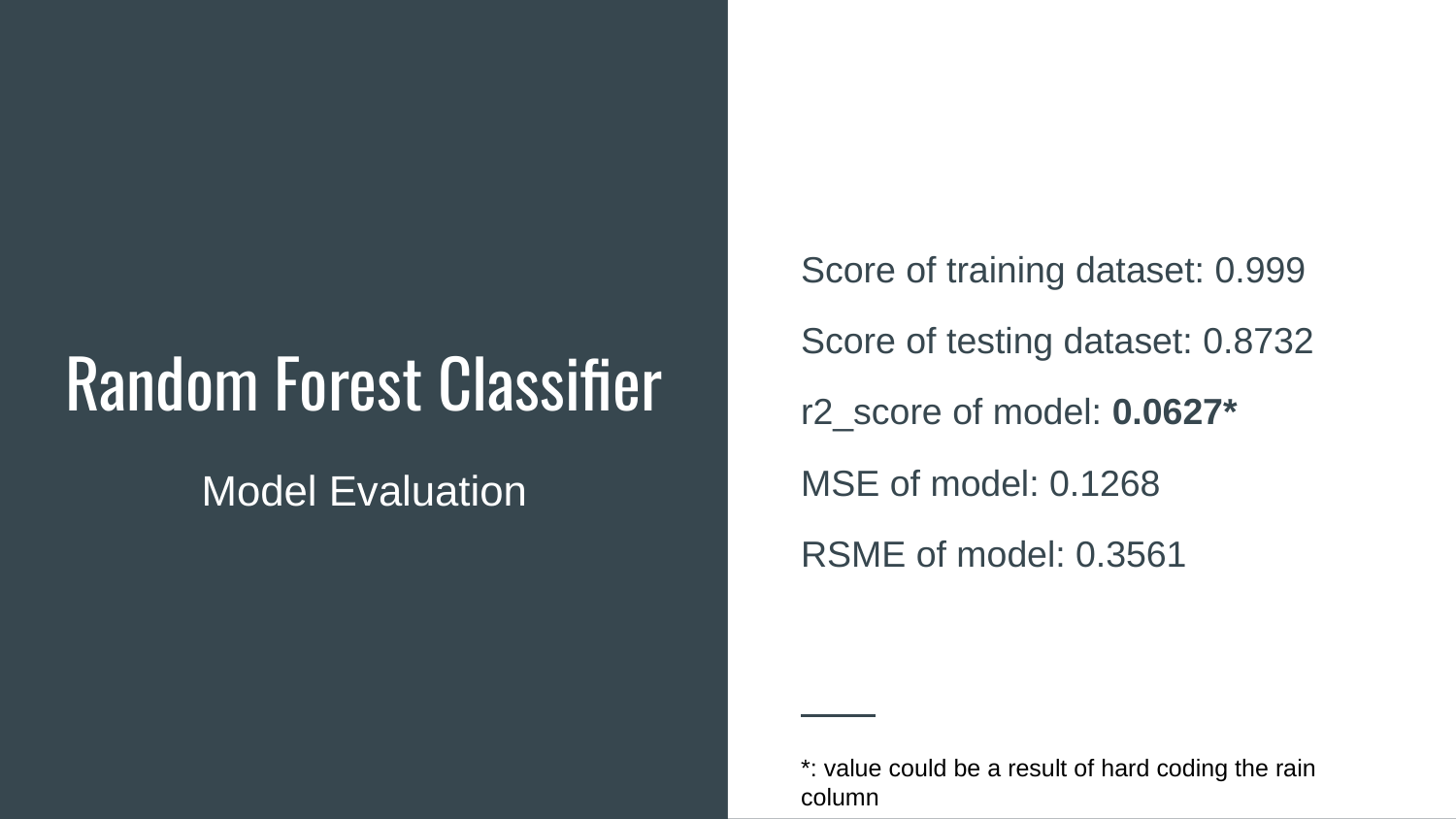

Score of training dataset: 0.999
Score of testing dataset: 0.8732
r2_score of model: 0.0627*
MSE of model: 0.1268
RSME of model: 0.3561
# Random Forest Classifier
Model Evaluation
*: value could be a result of hard coding the rain column